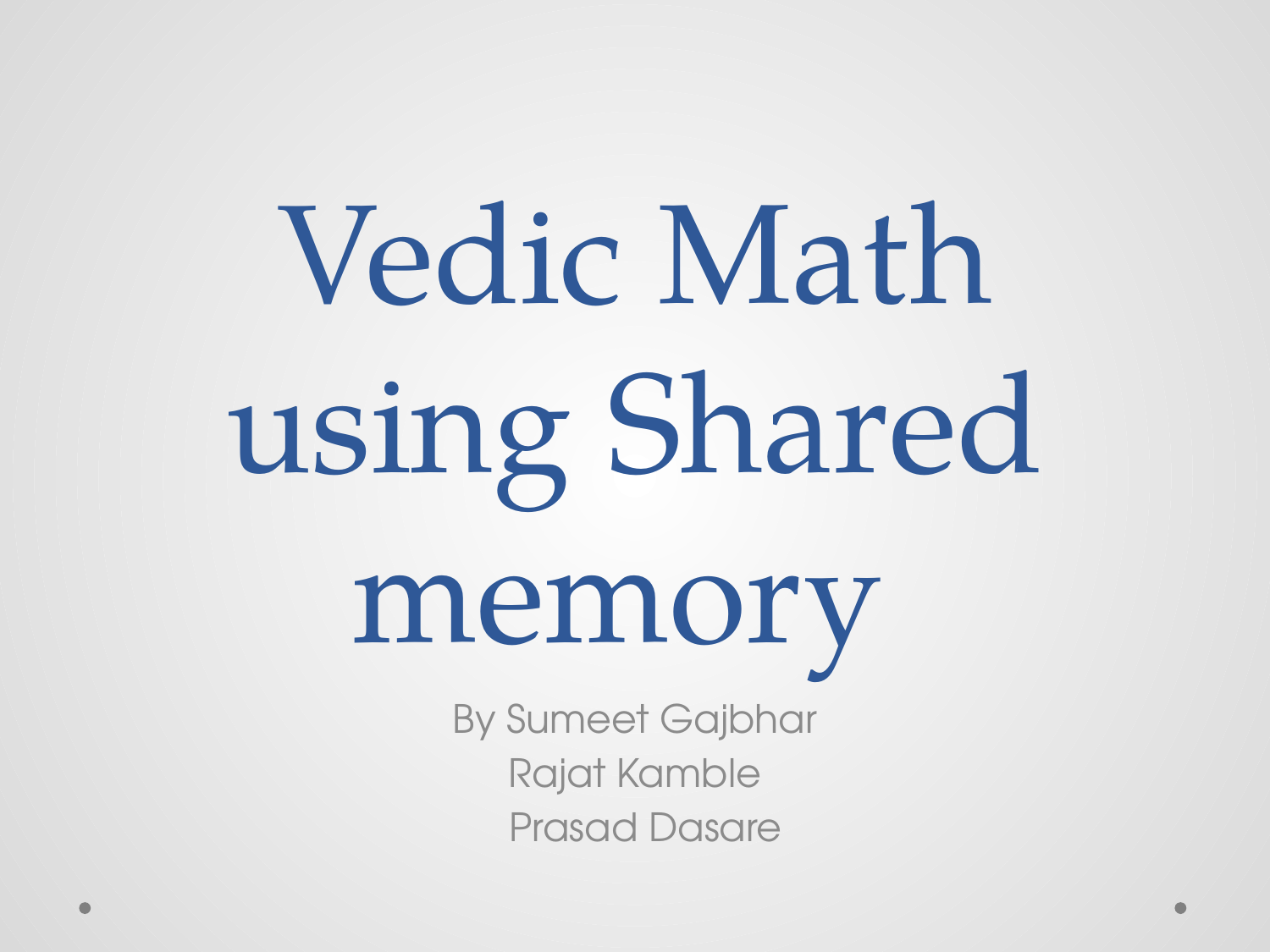

# Vedic Math using Shared memory
By Sumeet Gajbhar
Rajat Kamble
  Prasad Dasare